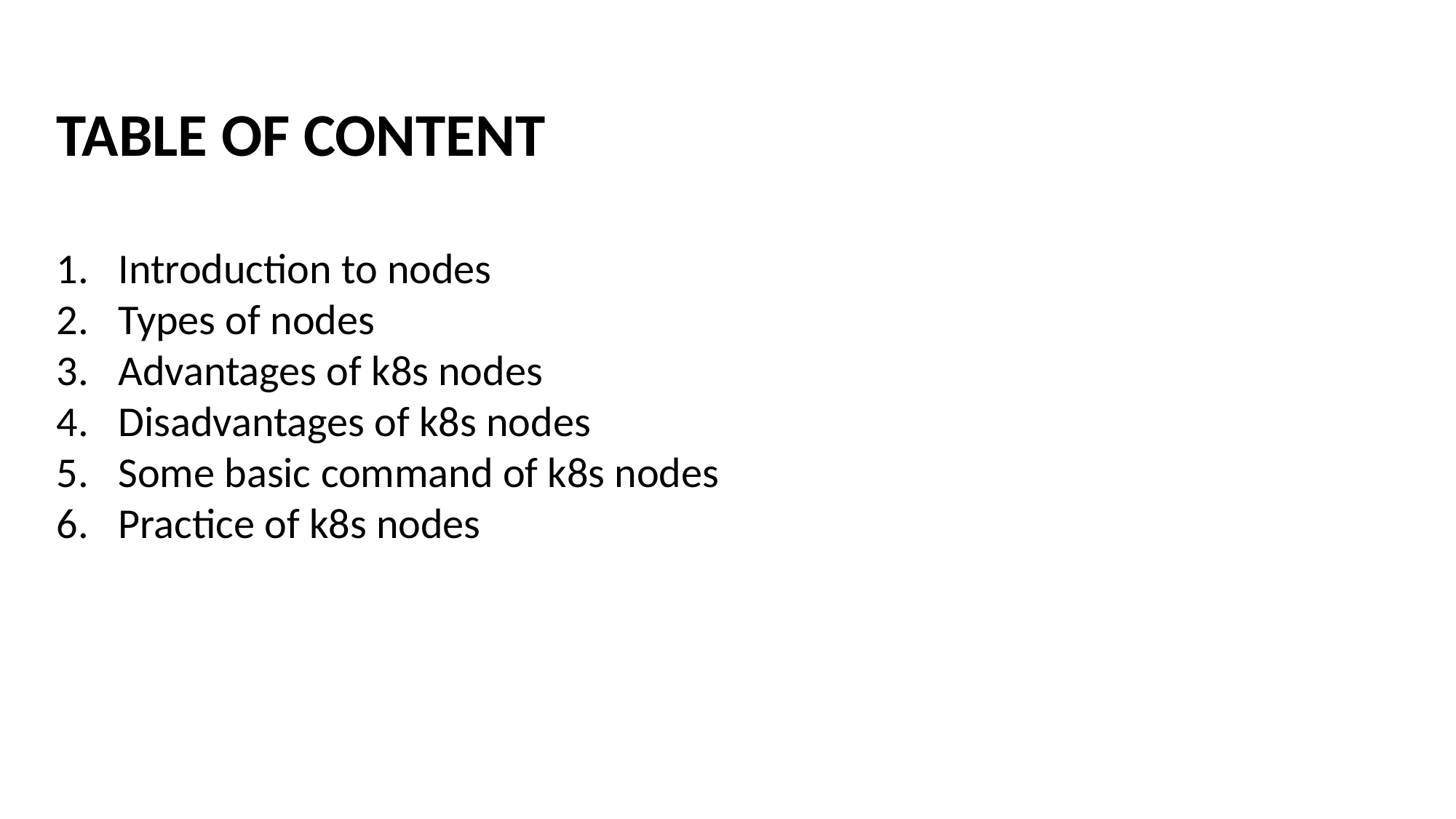

TABLE OF CONTENT

Introduction to nodes
Types of nodes
Advantages of k8s nodes
Disadvantages of k8s nodes
Some basic command of k8s nodes
Practice of k8s nodes